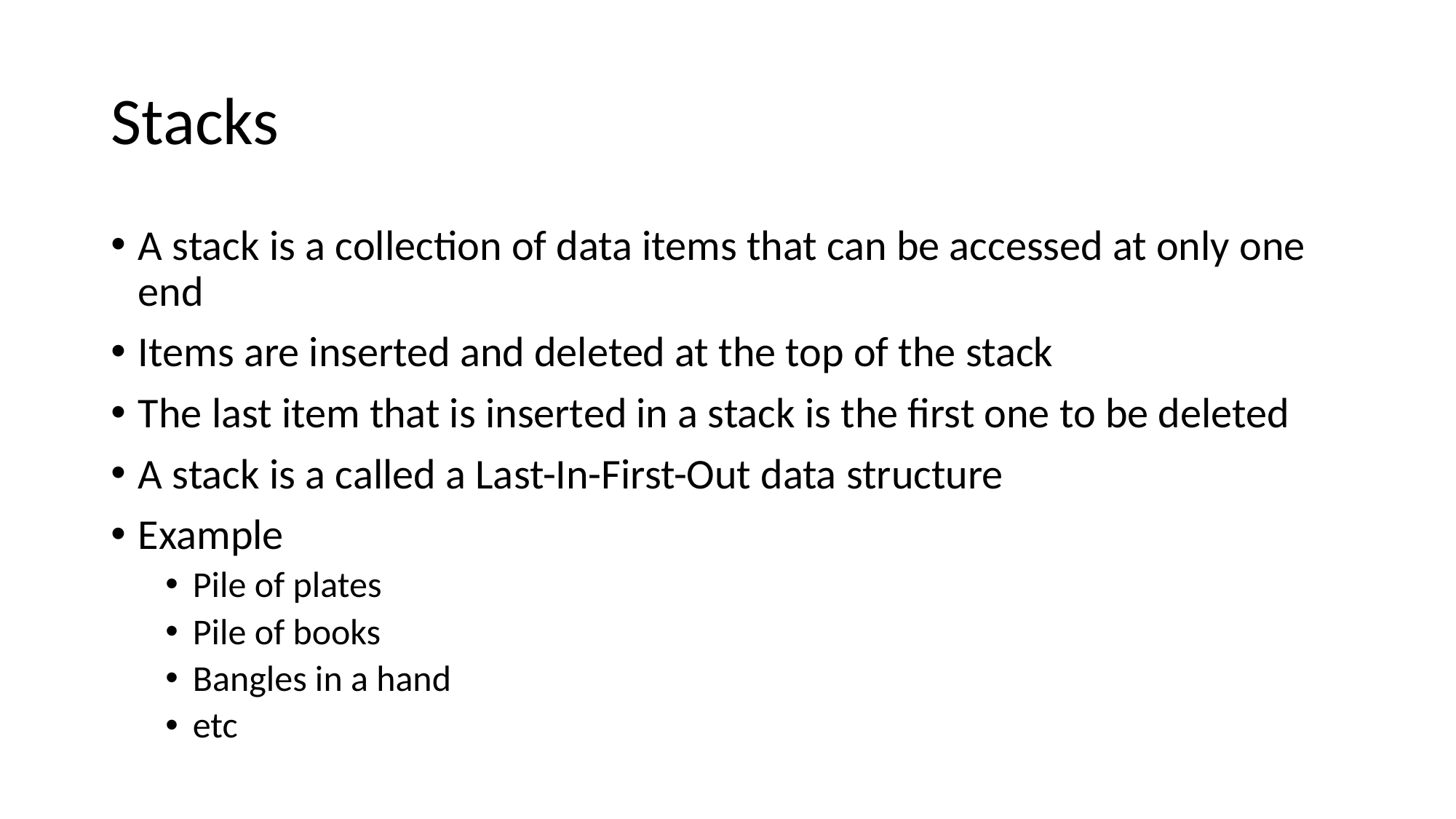

# Stacks
A stack is a collection of data items that can be accessed at only one end
Items are inserted and deleted at the top of the stack
The last item that is inserted in a stack is the first one to be deleted
A stack is a called a Last-In-First-Out data structure
Example
Pile of plates
Pile of books
Bangles in a hand
etc